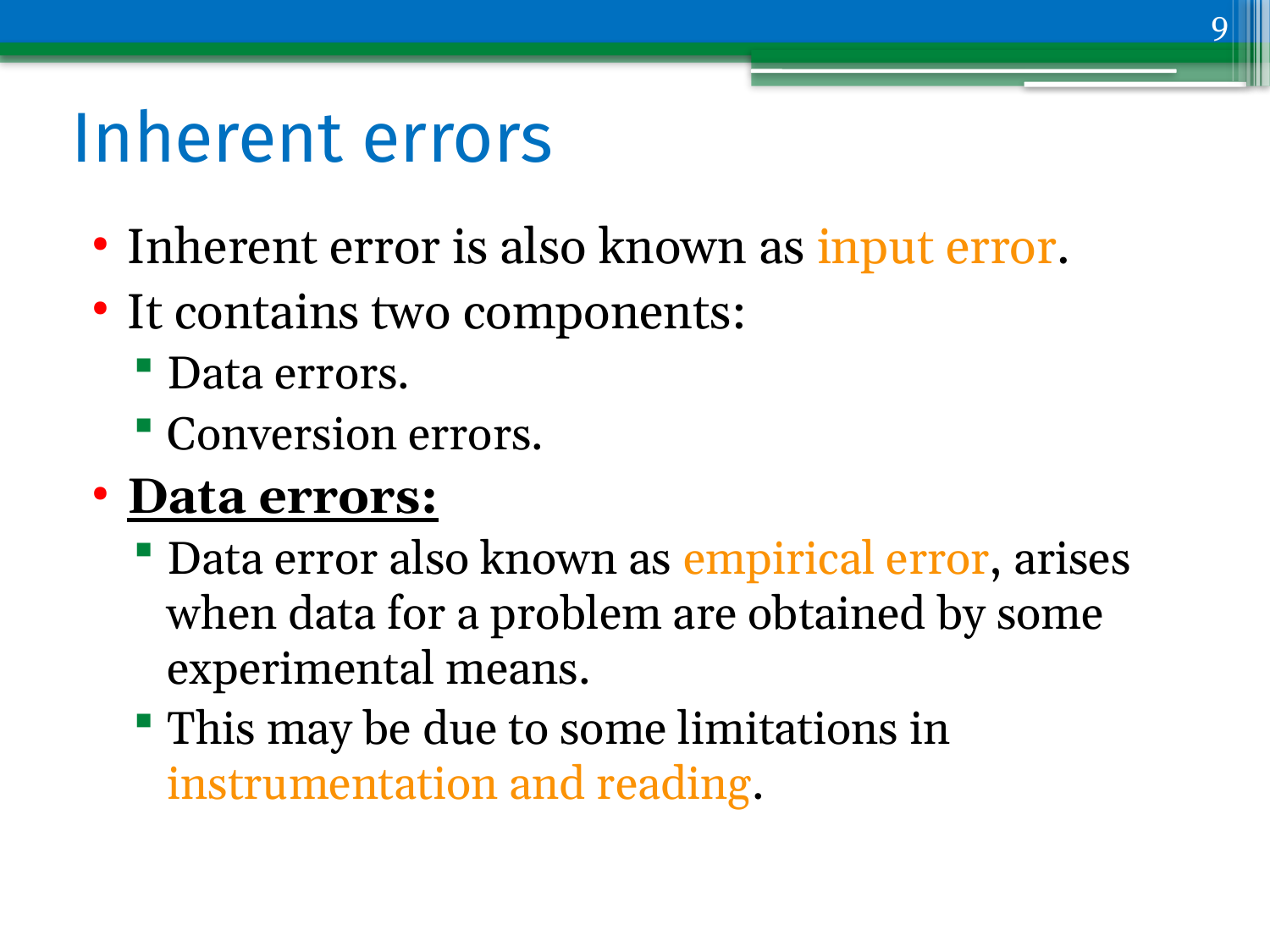

9
# Inherent errors
Inherent error is also known as input error.
It contains two components:
Data errors.
Conversion errors.
Data errors:
Data error also known as empirical error, arises when data for a problem are obtained by some experimental means.
This may be due to some limitations in instrumentation and reading.